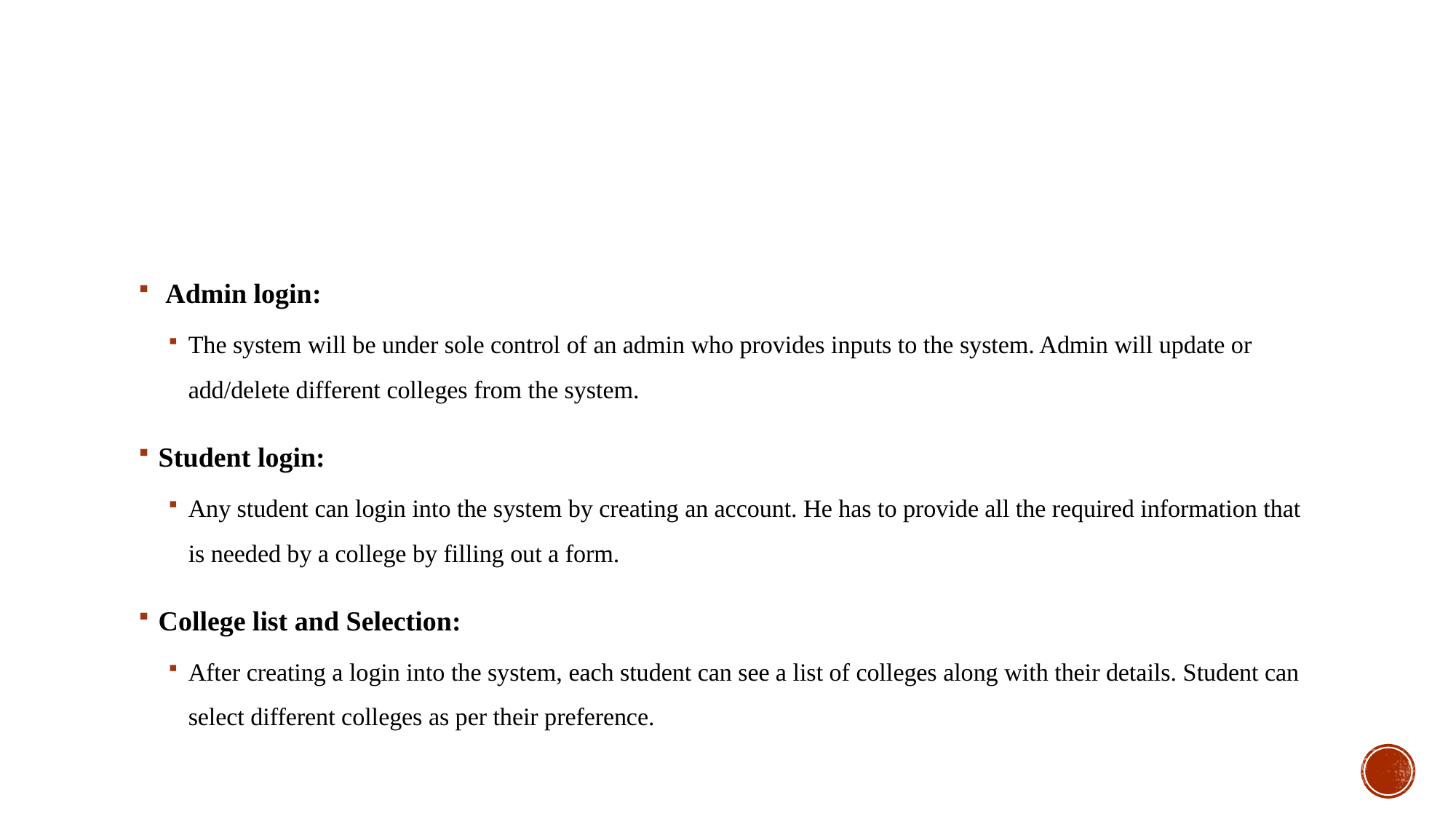

#
 Admin login:
The system will be under sole control of an admin who provides inputs to the system. Admin will update or add/delete different colleges from the system.
Student login:
Any student can login into the system by creating an account. He has to provide all the required information that is needed by a college by filling out a form.
College list and Selection:
After creating a login into the system, each student can see a list of colleges along with their details. Student can select different colleges as per their preference.